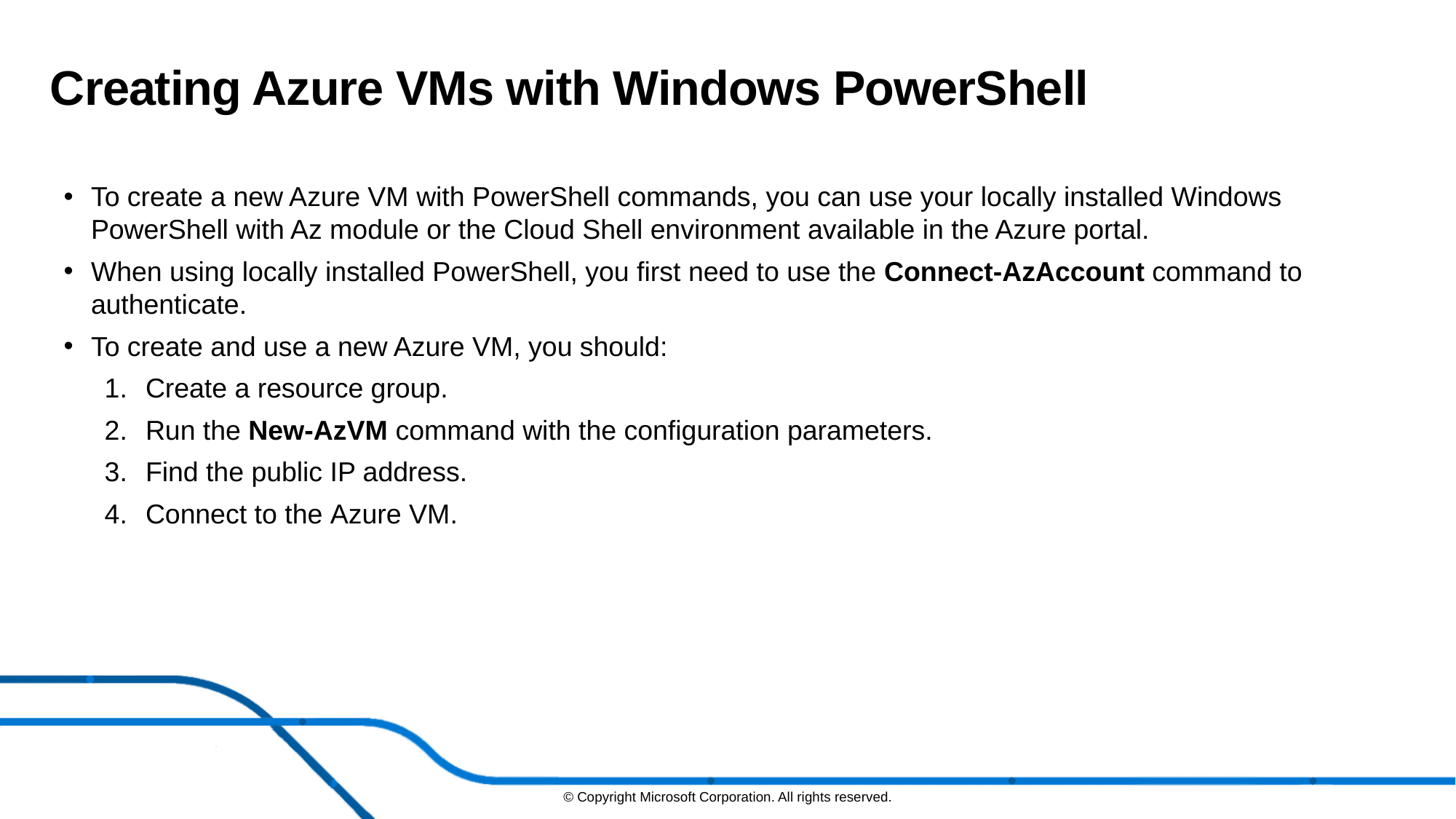

# Creating Azure VMs with Windows PowerShell
To create a new Azure VM with PowerShell commands, you can use your locally installed Windows PowerShell with Az module or the Cloud Shell environment available in the Azure portal.
When using locally installed PowerShell, you first need to use the Connect-AzAccount command to authenticate.
To create and use a new Azure VM, you should:
Create a resource group.
Run the New-AzVM command with the configuration parameters.
Find the public IP address.
Connect to the Azure VM.